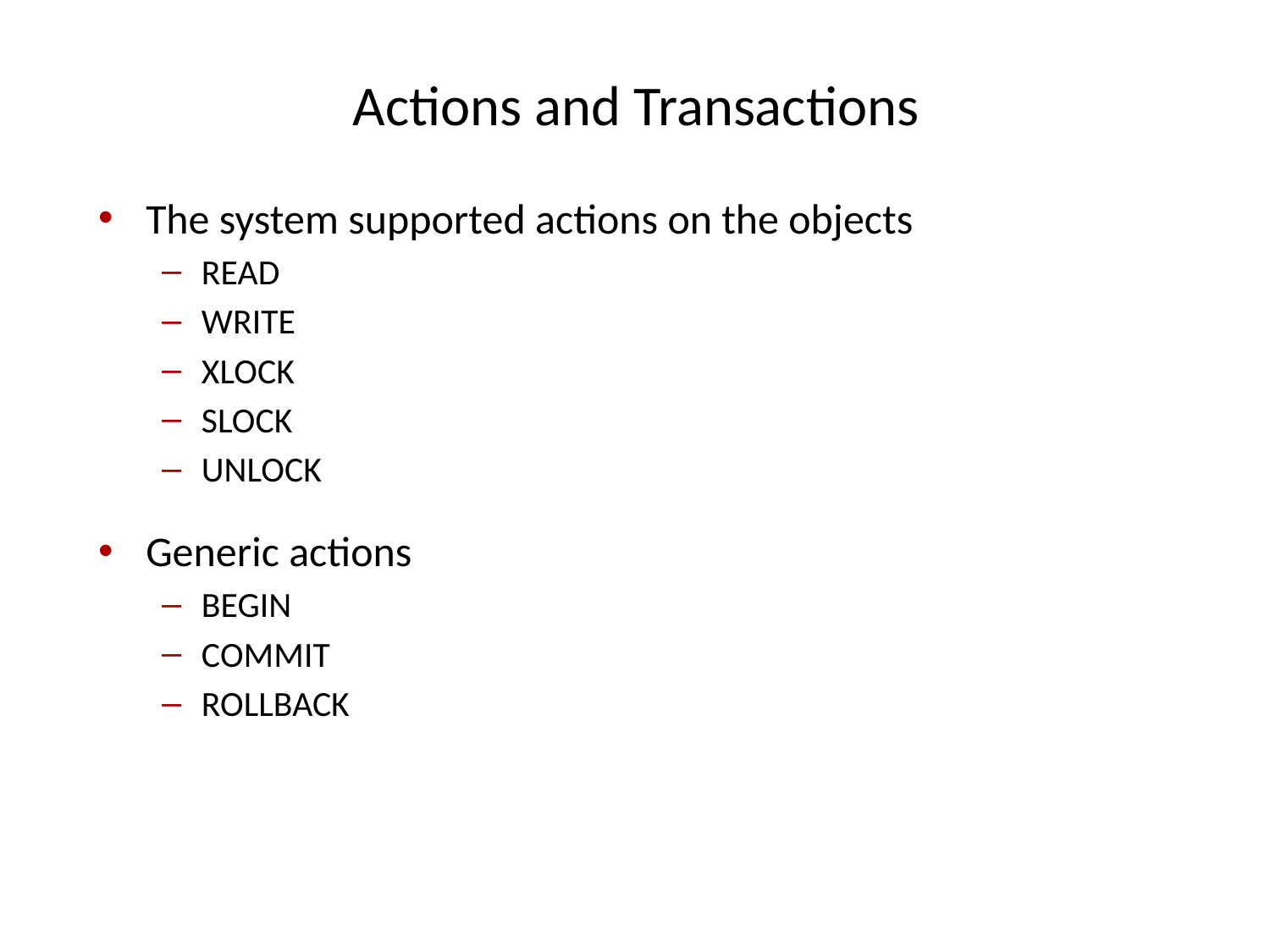

# Actions and Transactions
The system supported actions on the objects
READ
WRITE
XLOCK
SLOCK
UNLOCK
Generic actions
BEGIN
COMMIT
ROLLBACK